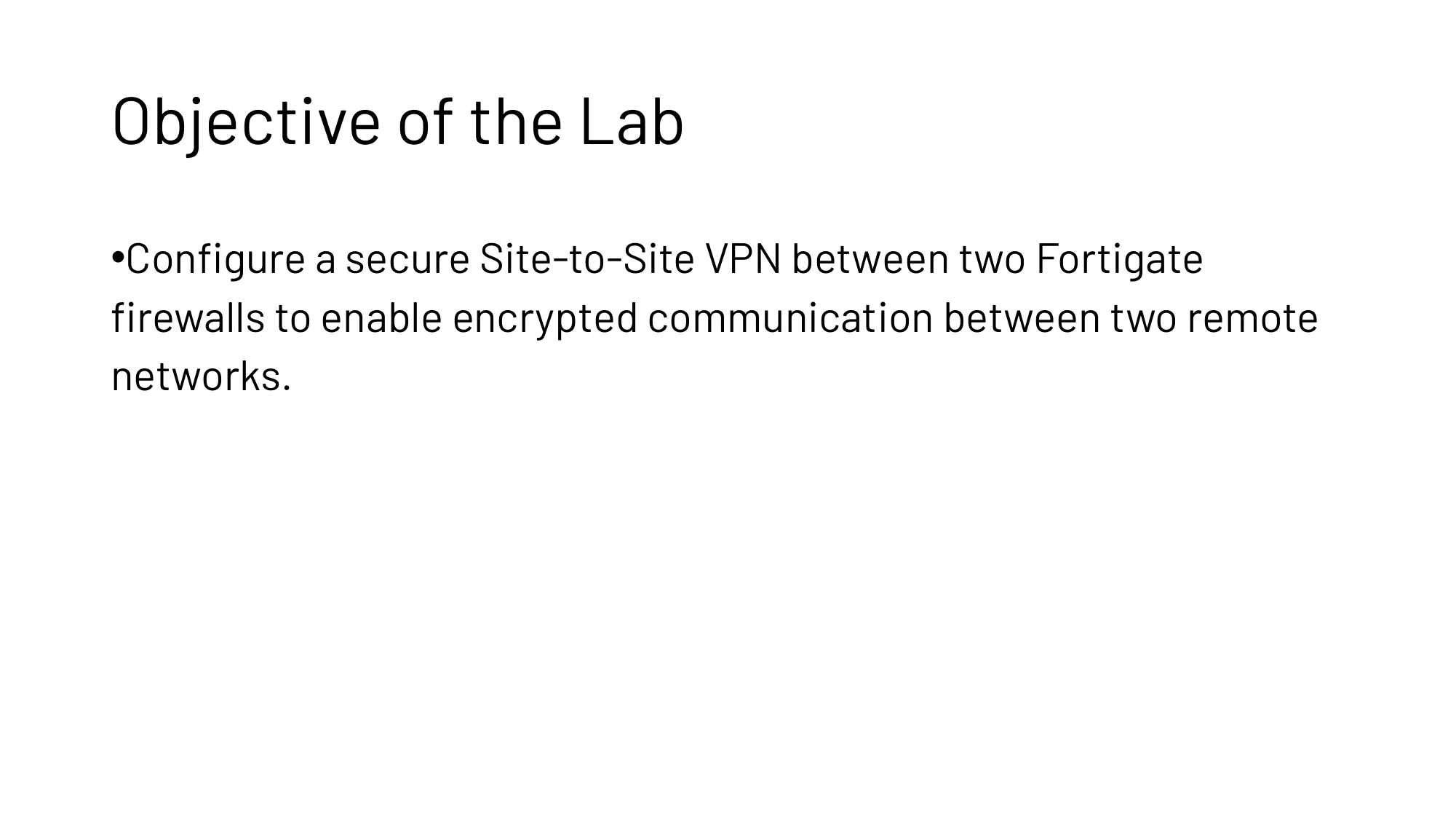

# Objective of the Lab
Configure a secure Site-to-Site VPN between two Fortigate firewalls to enable encrypted communication between two remote networks.